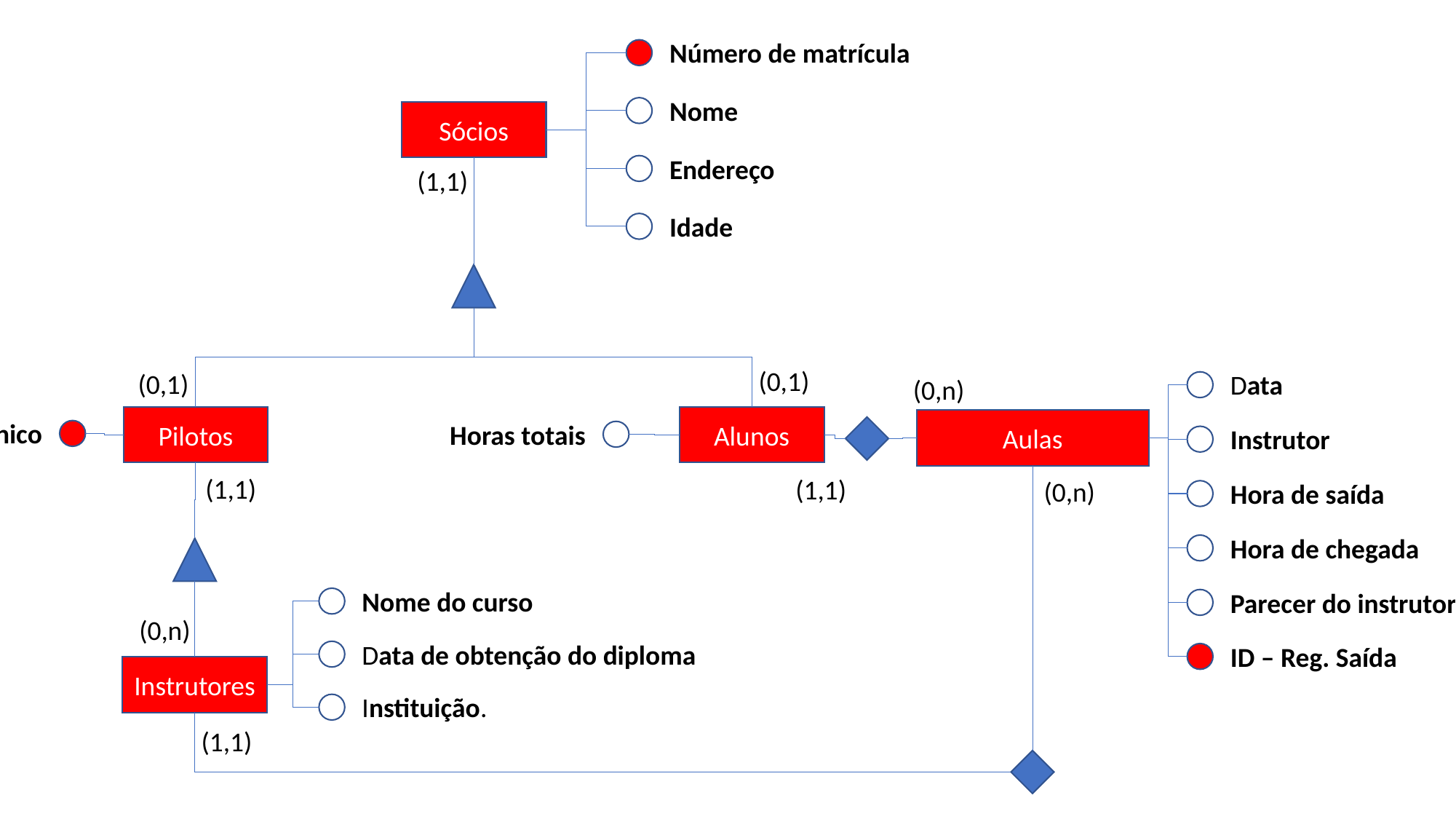

Número de matrícula

Nome

Sócios
Endereço

(1,1)
Idade

(0,1)
(0,1)
Data

(0,n)
Pilotos
Alunos
Aulas
Número de brevê único

Horas totais

Instrutor

(1,1)
(1,1)
(0,n)
Hora de saída

Hora de chegada

Nome do curso

Parecer do instrutor

(0,n)
Data de obtenção do diploma

ID – Reg. Saída

Instrutores
Instituição.

(1,1)